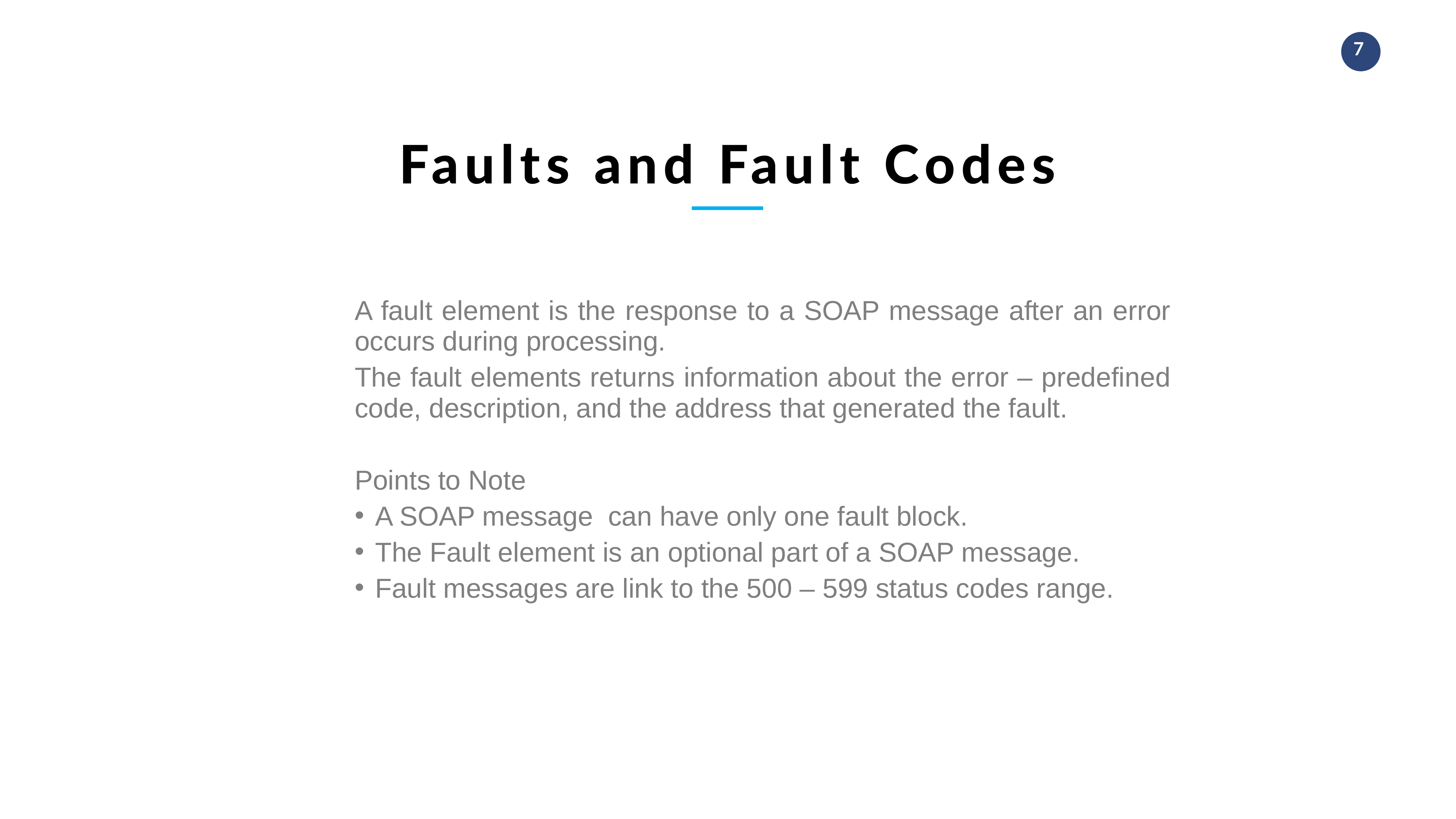

Faults and Fault Codes
A fault element is the response to a SOAP message after an error occurs during processing.
The fault elements returns information about the error – predefined code, description, and the address that generated the fault.

Points to Note
A SOAP message  can have only one fault block.
The Fault element is an optional part of a SOAP message.
Fault messages are link to the 500 – 599 status codes range.